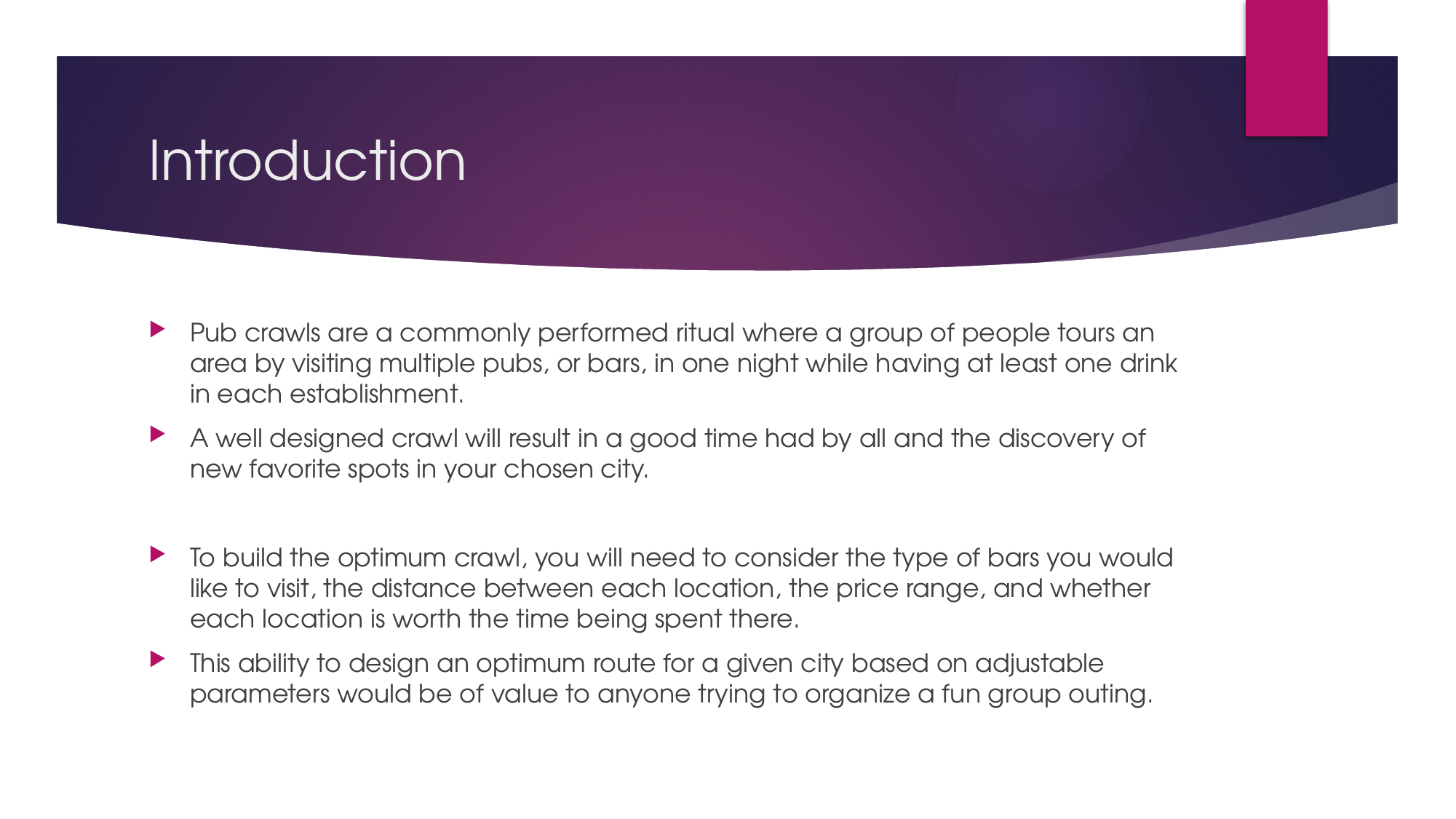

# Introduction
Pub crawls are a commonly performed ritual where a group of people tours an area by visiting multiple pubs, or bars, in one night while having at least one drink in each establishment.
A well designed crawl will result in a good time had by all and the discovery of new favorite spots in your chosen city.

To build the optimum crawl, you will need to consider the type of bars you would like to visit, the distance between each location, the price range, and whether each location is worth the time being spent there.
This ability to design an optimum route for a given city based on adjustable parameters would be of value to anyone trying to organize a fun group outing.